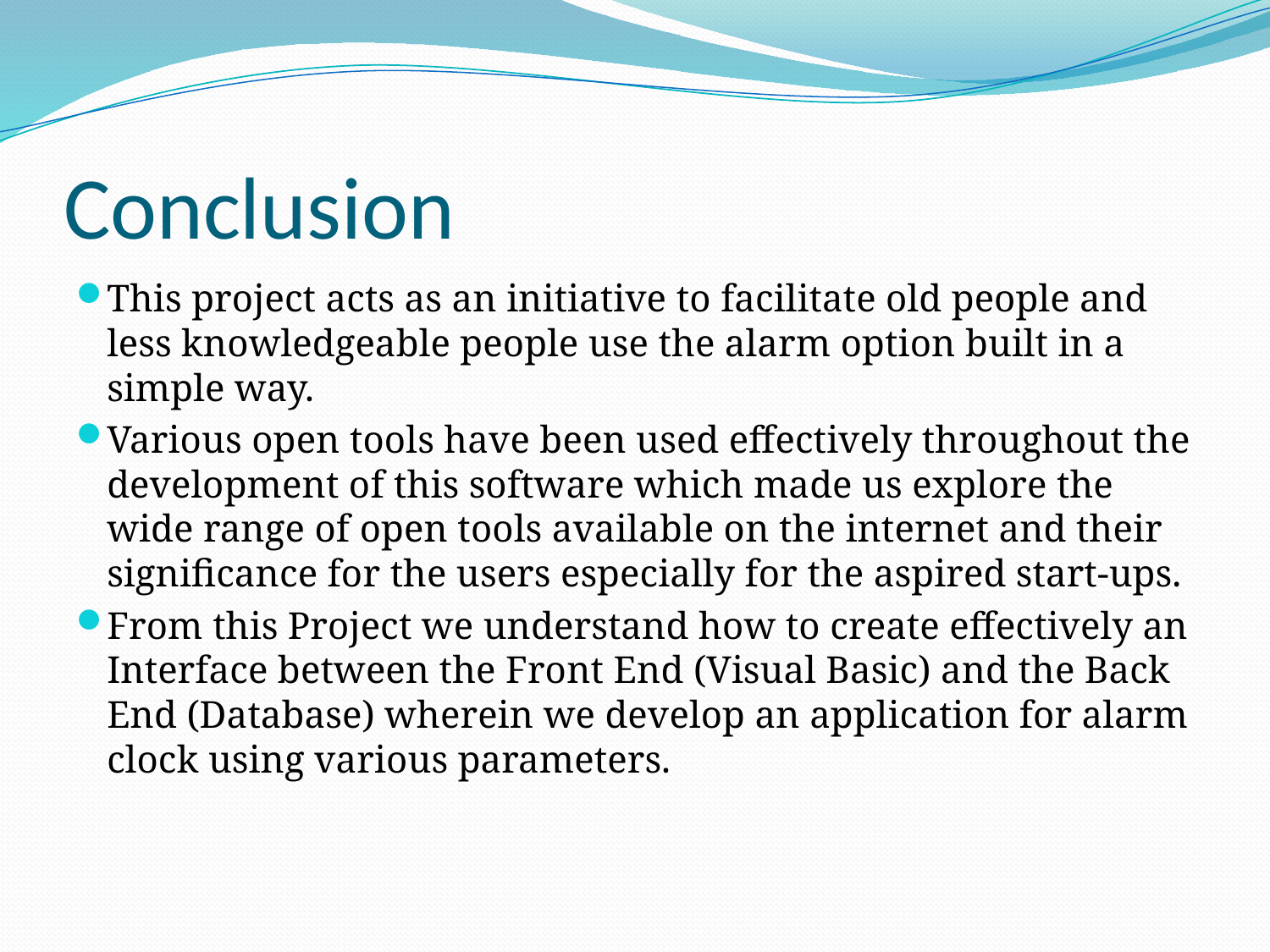

# Conclusion
This project acts as an initiative to facilitate old people and less knowledgeable people use the alarm option built in a simple way.
Various open tools have been used effectively throughout the development of this software which made us explore the wide range of open tools available on the internet and their significance for the users especially for the aspired start-ups.
From this Project we understand how to create effectively an Interface between the Front End (Visual Basic) and the Back End (Database) wherein we develop an application for alarm clock using various parameters.